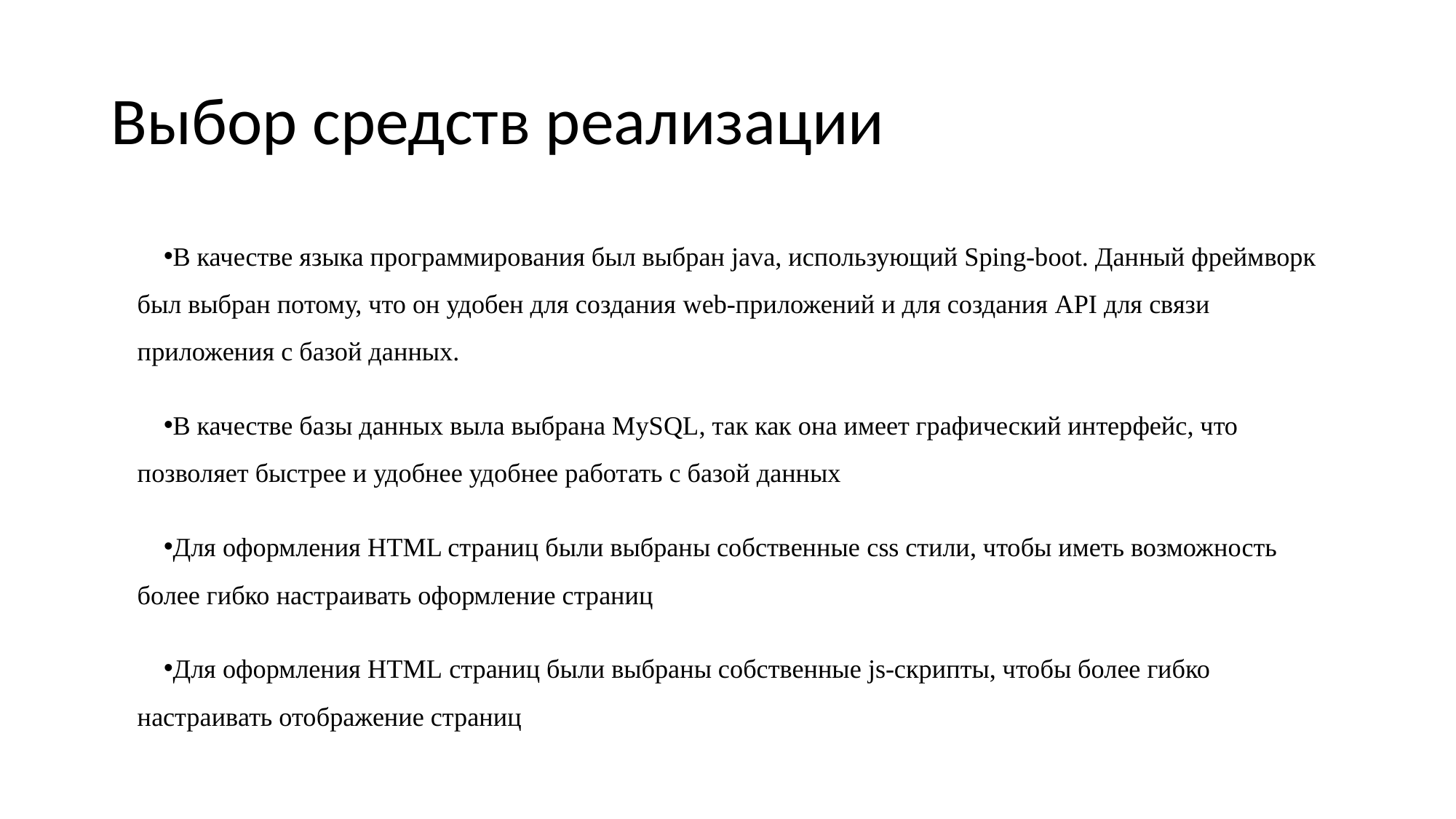

# Выбор средств реализации
В качестве языка программирования был выбран java, использующий Sping-boot. Данный фреймворк был выбран потому, что он удобен для создания web-приложений и для создания API для связи приложения с базой данных.
В качестве базы данных выла выбрана MySQL, так как она имеет графический интерфейс, что позволяет быстрее и удобнее удобнее работать с базой данных
Для оформления HTML страниц были выбраны собственные css стили, чтобы иметь возможность более гибко настраивать оформление страниц
Для оформления HTML страниц были выбраны собственные js-скрипты, чтобы более гибко настраивать отображение страниц